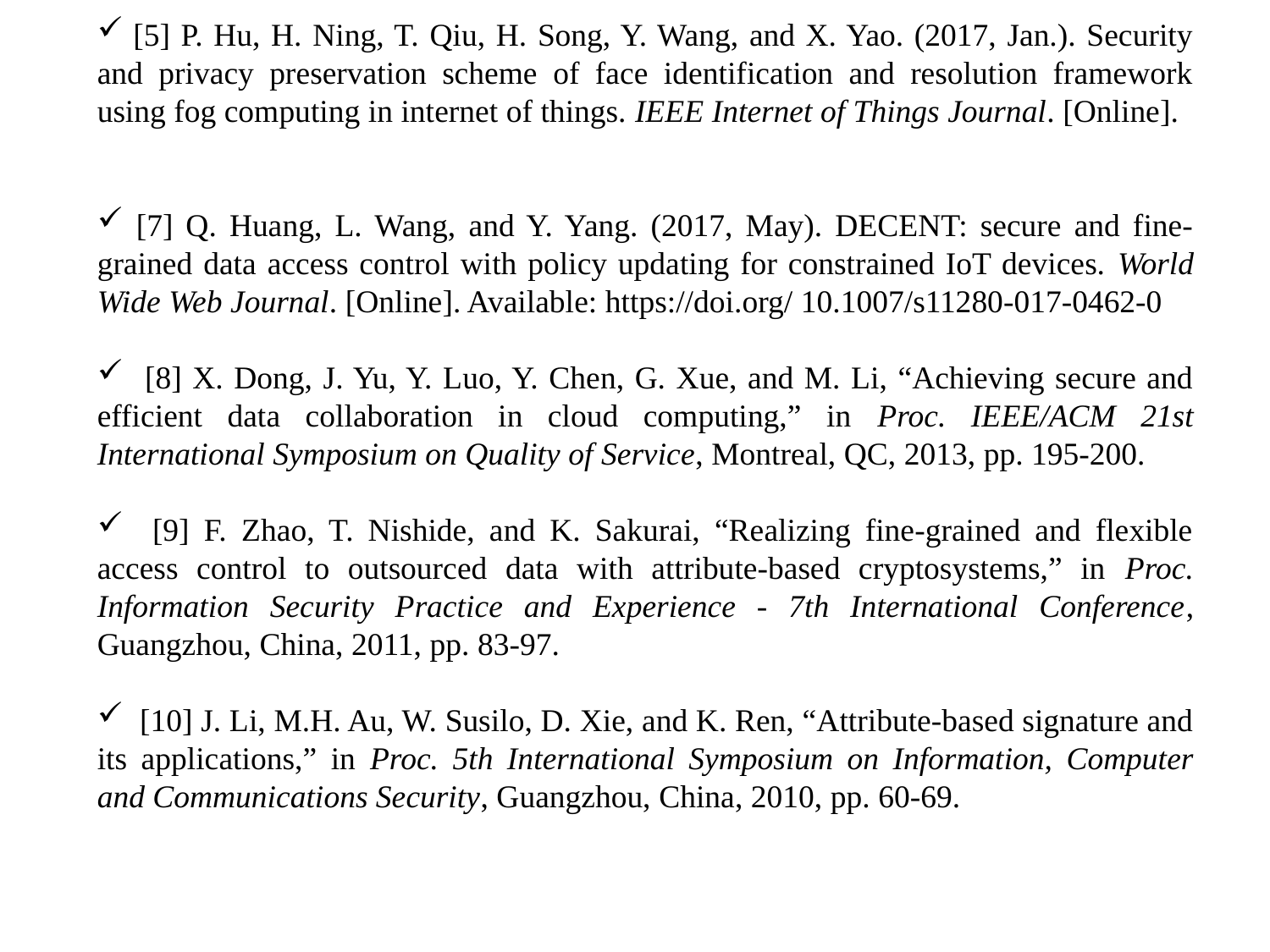

[5] P. Hu, H. Ning, T. Qiu, H. Song, Y. Wang, and X. Yao. (2017, Jan.). Security and privacy preservation scheme of face identification and resolution framework using fog computing in internet of things. IEEE Internet of Things Journal. [Online].

 [7] Q. Huang, L. Wang, and Y. Yang. (2017, May). DECENT: secure and fine-grained data access control with policy updating for constrained IoT devices. World Wide Web Journal. [Online]. Available: https://doi.org/ 10.1007/s11280-017-0462-0

  [8] X. Dong, J. Yu, Y. Luo, Y. Chen, G. Xue, and M. Li, “Achieving secure and efficient data collaboration in cloud computing,” in Proc. IEEE/ACM 21st International Symposium on Quality of Service, Montreal, QC, 2013, pp. 195-200.

  [9] F. Zhao, T. Nishide, and K. Sakurai, “Realizing fine-grained and flexible access control to outsourced data with attribute-based cryptosystems,” in Proc. Information Security Practice and Experience - 7th International Conference, Guangzhou, China, 2011, pp. 83-97.

  [10] J. Li, M.H. Au, W. Susilo, D. Xie, and K. Ren, “Attribute-based signature and its applications,” in Proc. 5th International Symposium on Information, Computer and Communications Security, Guangzhou, China, 2010, pp. 60-69.